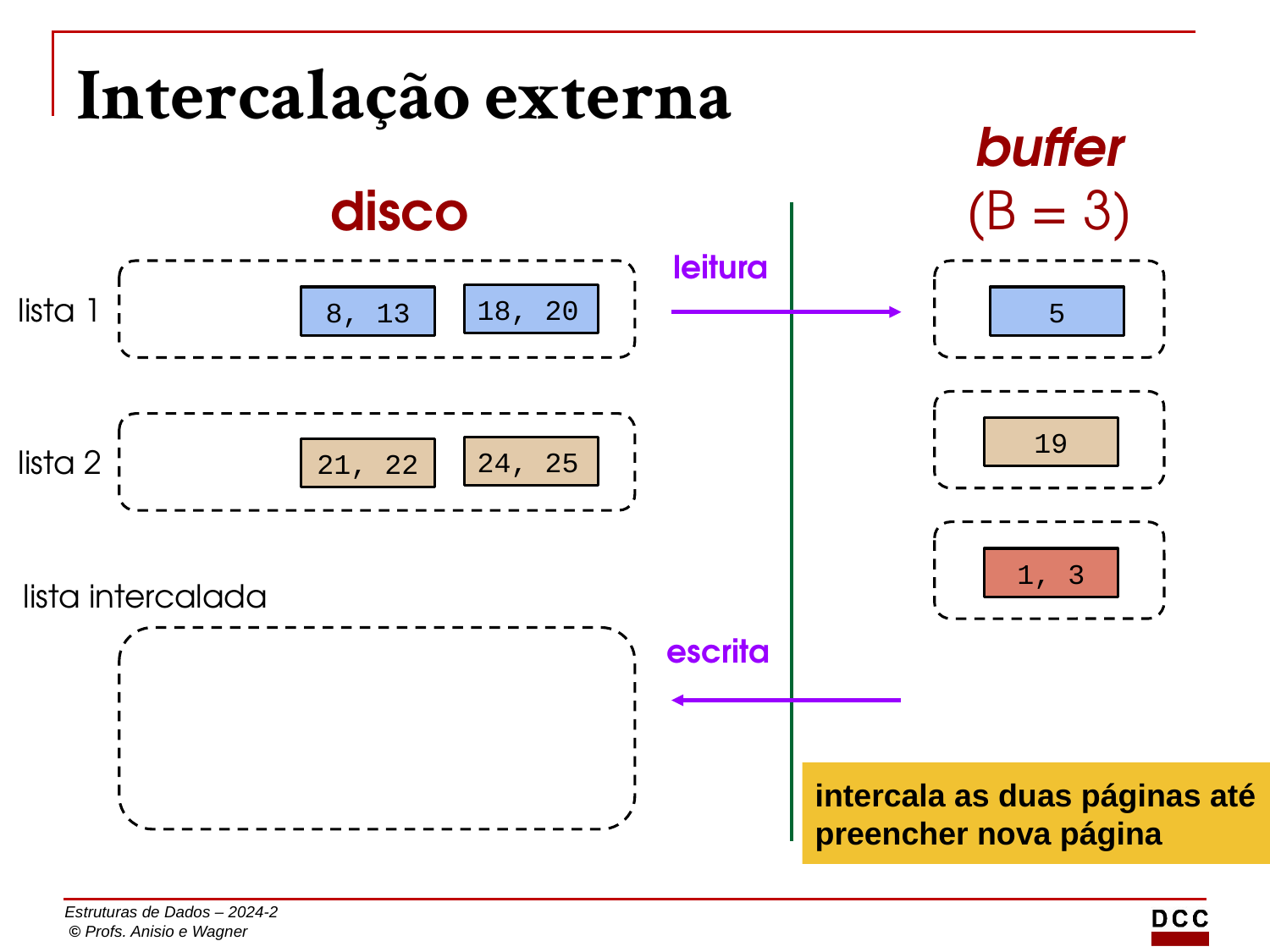

# Intercalação externa
buffer
(B = 3)
disco
leitura

lista 1
18, 20
8, 13
5

19
lista 2
24, 25
21, 22

1, 3
lista intercalada
escrita

intercala as duas páginas até preencher nova página